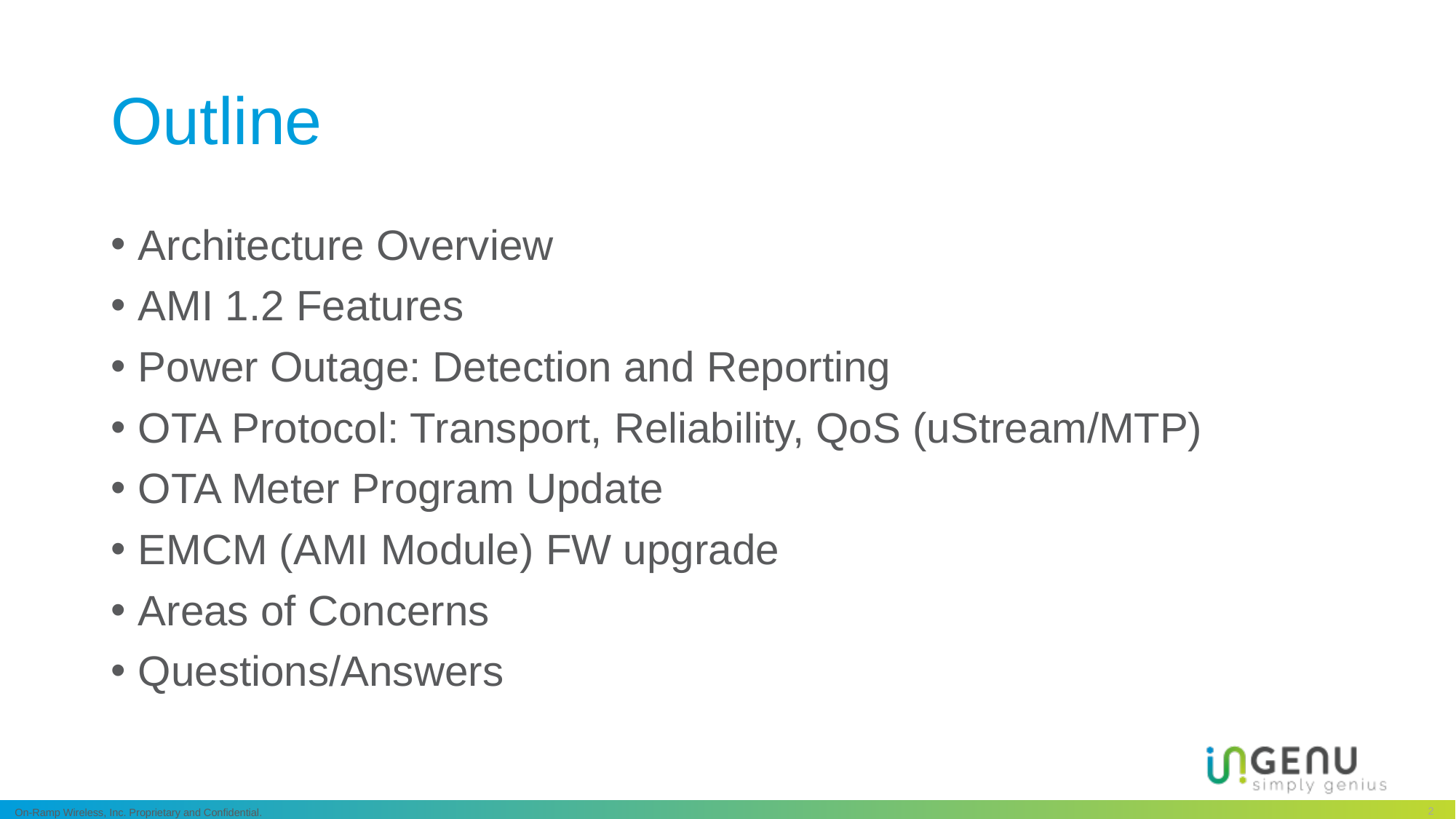

# Outline
Architecture Overview
AMI 1.2 Features
Power Outage: Detection and Reporting
OTA Protocol: Transport, Reliability, QoS (uStream/MTP)
OTA Meter Program Update
EMCM (AMI Module) FW upgrade
Areas of Concerns
Questions/Answers